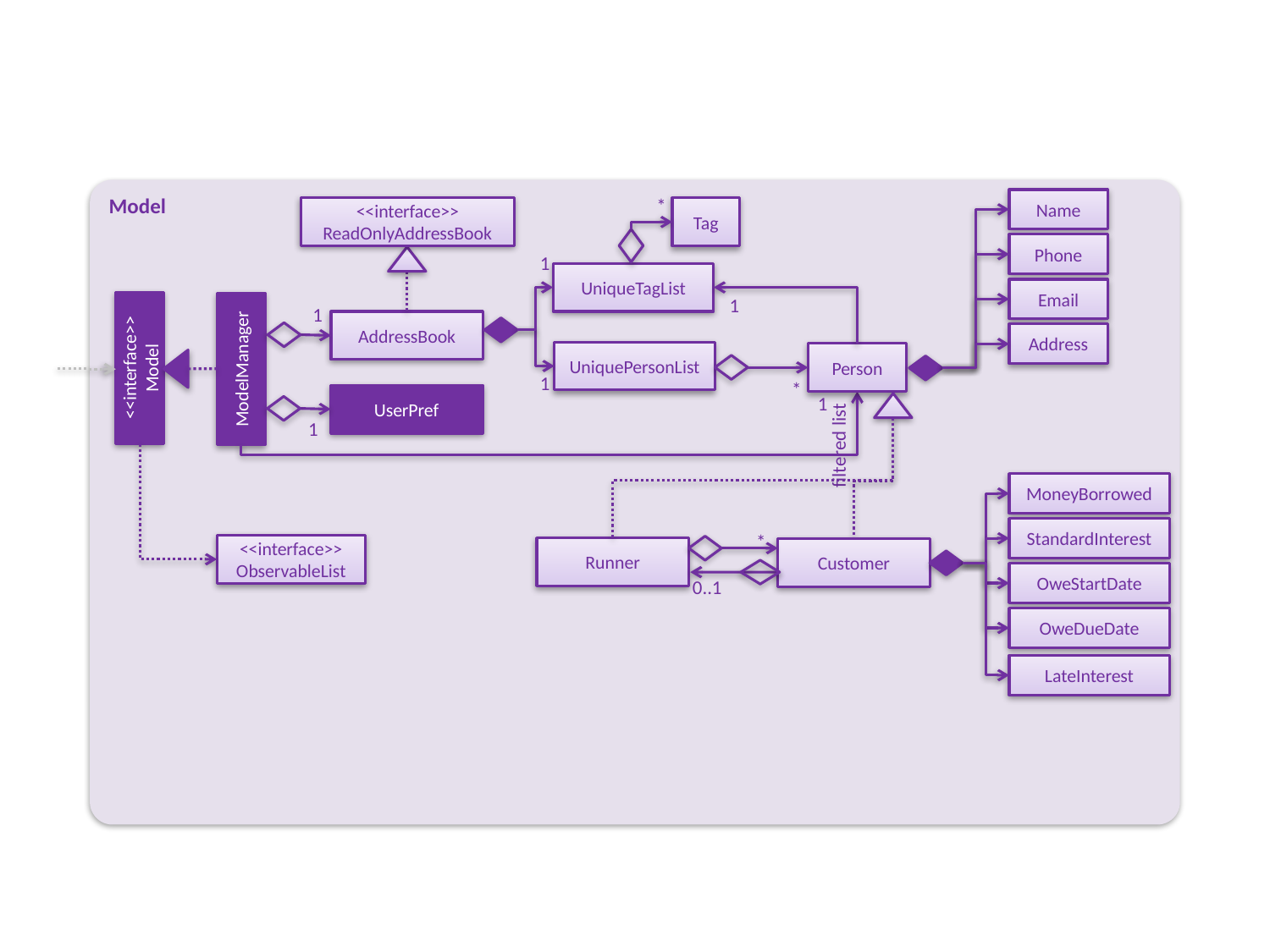

Model
Name
*
<<interface>>
ReadOnlyAddressBook
Tag

Phone

1
UniqueTagList
Email
1
1
AddressBook

Address
UniquePersonList
Person
<<interface>>
Model
ModelManager

1
*
UserPref
1

1
filtered list
MoneyBorrowed
StandardInterest
*
<<interface>>
ObservableList

Runner
Customer

OweStartDate
0..1
OweDueDate
LateInterest